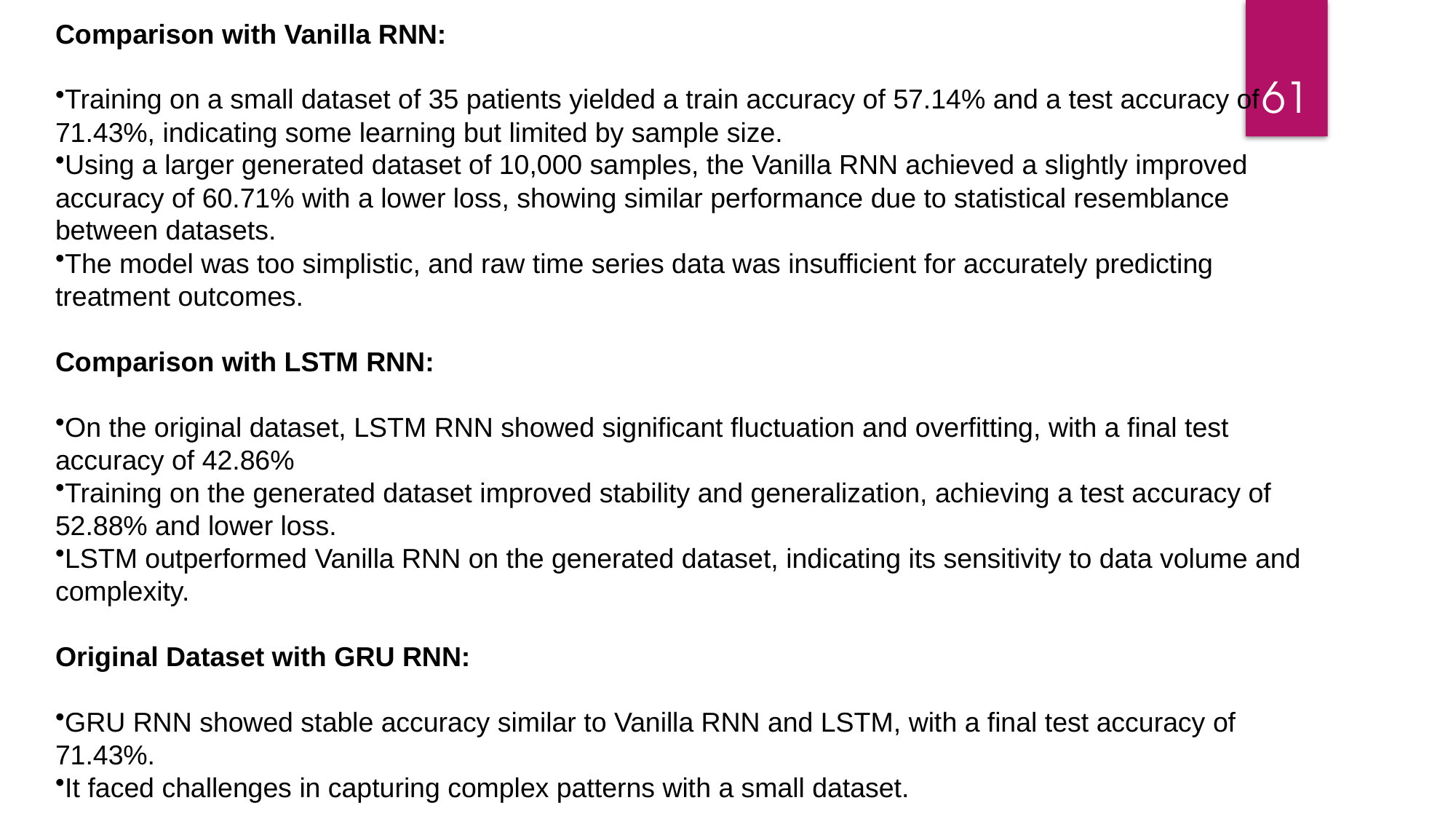

Comparison with Vanilla RNN:

Training on a small dataset of 35 patients yielded a train accuracy of 57.14% and a test accuracy of 71.43%, indicating some learning but limited by sample size.
Using a larger generated dataset of 10,000 samples, the Vanilla RNN achieved a slightly improved accuracy of 60.71% with a lower loss, showing similar performance due to statistical resemblance between datasets.
The model was too simplistic, and raw time series data was insufficient for accurately predicting treatment outcomes.

Comparison with LSTM RNN:

On the original dataset, LSTM RNN showed significant fluctuation and overfitting, with a final test accuracy of 42.86%
Training on the generated dataset improved stability and generalization, achieving a test accuracy of 52.88% and lower loss.
LSTM outperformed Vanilla RNN on the generated dataset, indicating its sensitivity to data volume and complexity.

Original Dataset with GRU RNN:

GRU RNN showed stable accuracy similar to Vanilla RNN and LSTM, with a final test accuracy of 71.43%.
It faced challenges in capturing complex patterns with a small dataset.
61